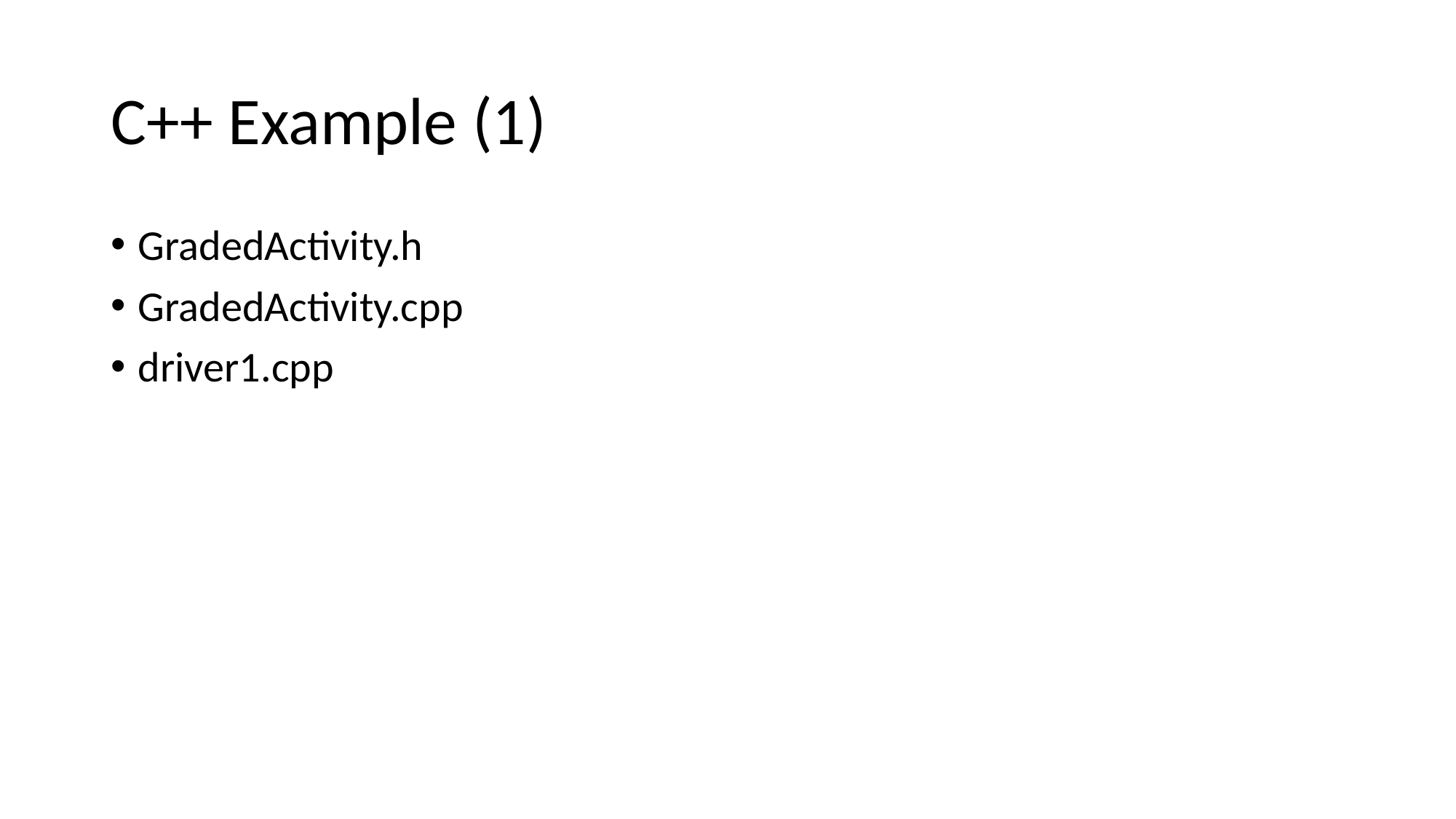

# C++ Example (1)
GradedActivity.h
GradedActivity.cpp
driver1.cpp